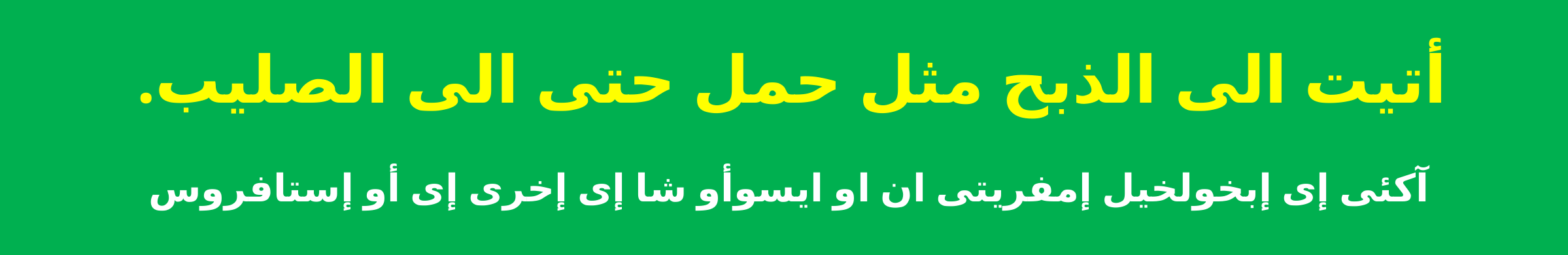

أتيت الى الذبح مثل حمل حتى الى الصليب.
آكئى إى إبخولخيل إمفريتى ان او ايسوأو شا إى إخرى إى أو إستافروس